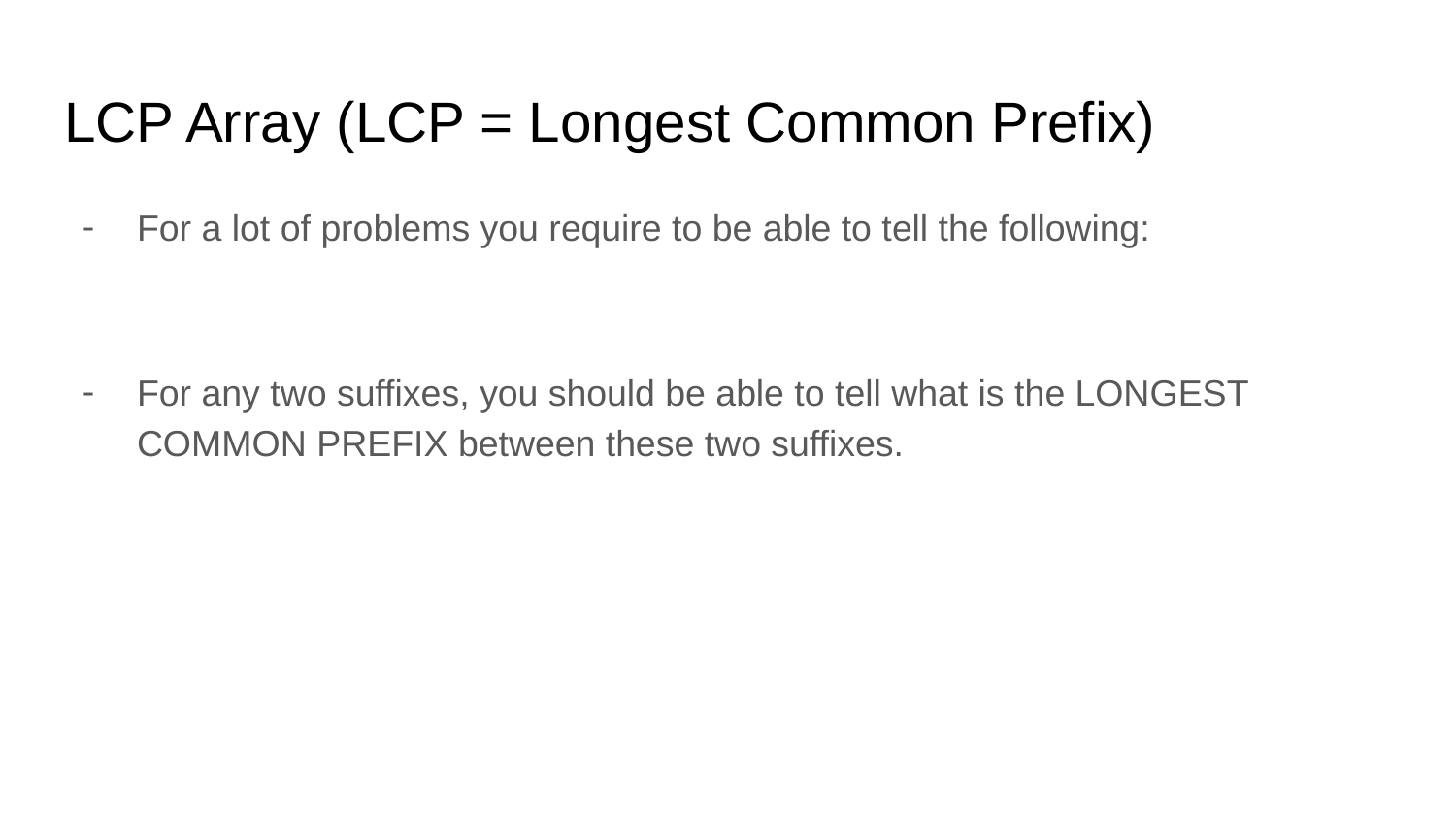

# LCP Array (LCP = Longest Common Prefix)
For a lot of problems you require to be able to tell the following:

For any two suffixes, you should be able to tell what is the LONGEST COMMON PREFIX between these two suffixes.